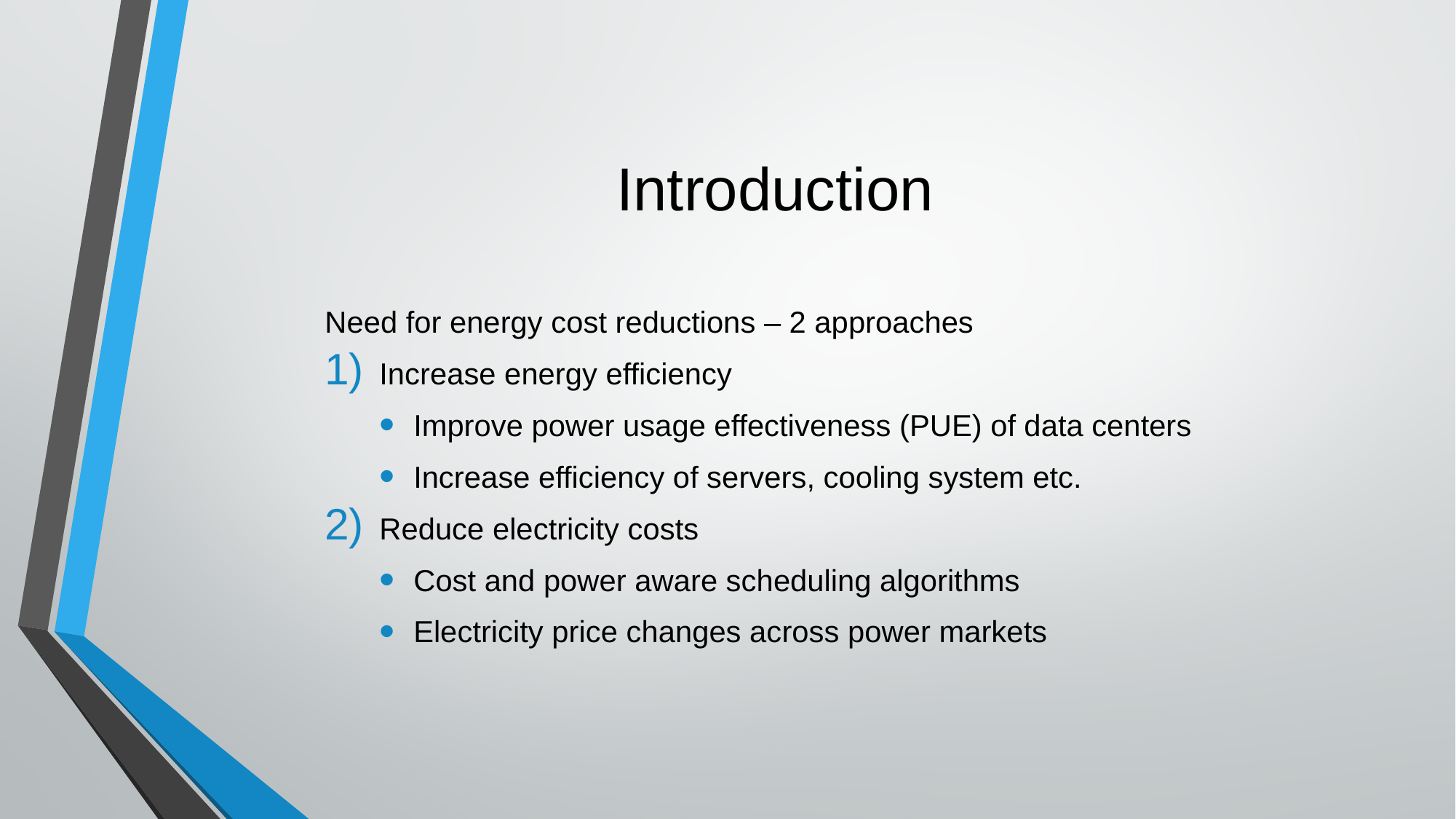

# Introduction
Need for energy cost reductions – 2 approaches
Increase energy efficiency
Improve power usage effectiveness (PUE) of data centers
Increase efficiency of servers, cooling system etc.
Reduce electricity costs
Cost and power aware scheduling algorithms
Electricity price changes across power markets